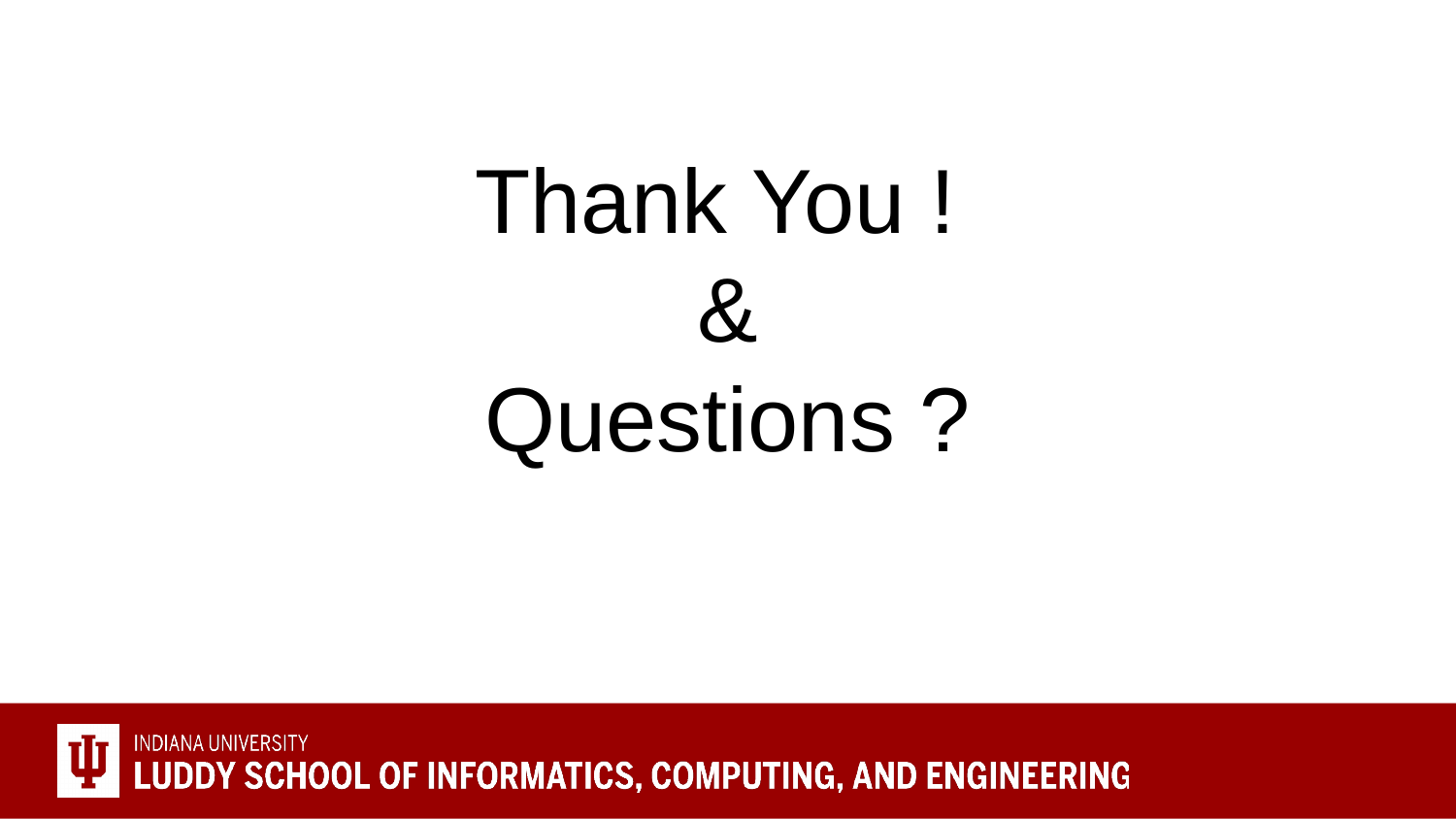

# Thank You !
&
Questions ?